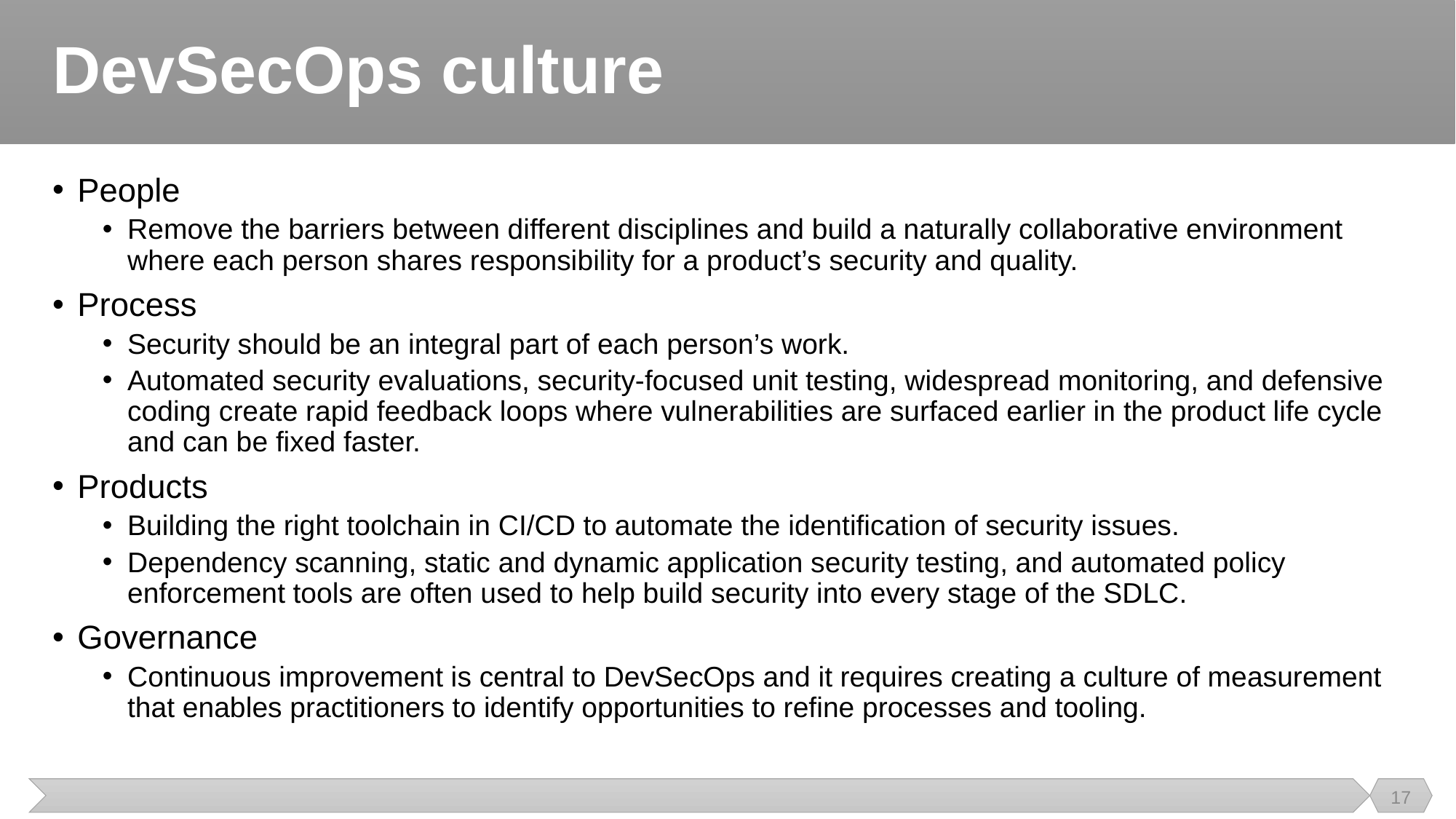

# DevSecOps culture
People
Remove the barriers between different disciplines and build a naturally collaborative environment where each person shares responsibility for a product’s security and quality.
Process
Security should be an integral part of each person’s work.
Automated security evaluations, security-focused unit testing, widespread monitoring, and defensive coding create rapid feedback loops where vulnerabilities are surfaced earlier in the product life cycle and can be fixed faster.
Products
Building the right toolchain in CI/CD to automate the identification of security issues.
Dependency scanning, static and dynamic application security testing, and automated policy enforcement tools are often used to help build security into every stage of the SDLC.
Governance
Continuous improvement is central to DevSecOps and it requires creating a culture of measurement that enables practitioners to identify opportunities to refine processes and tooling.
17